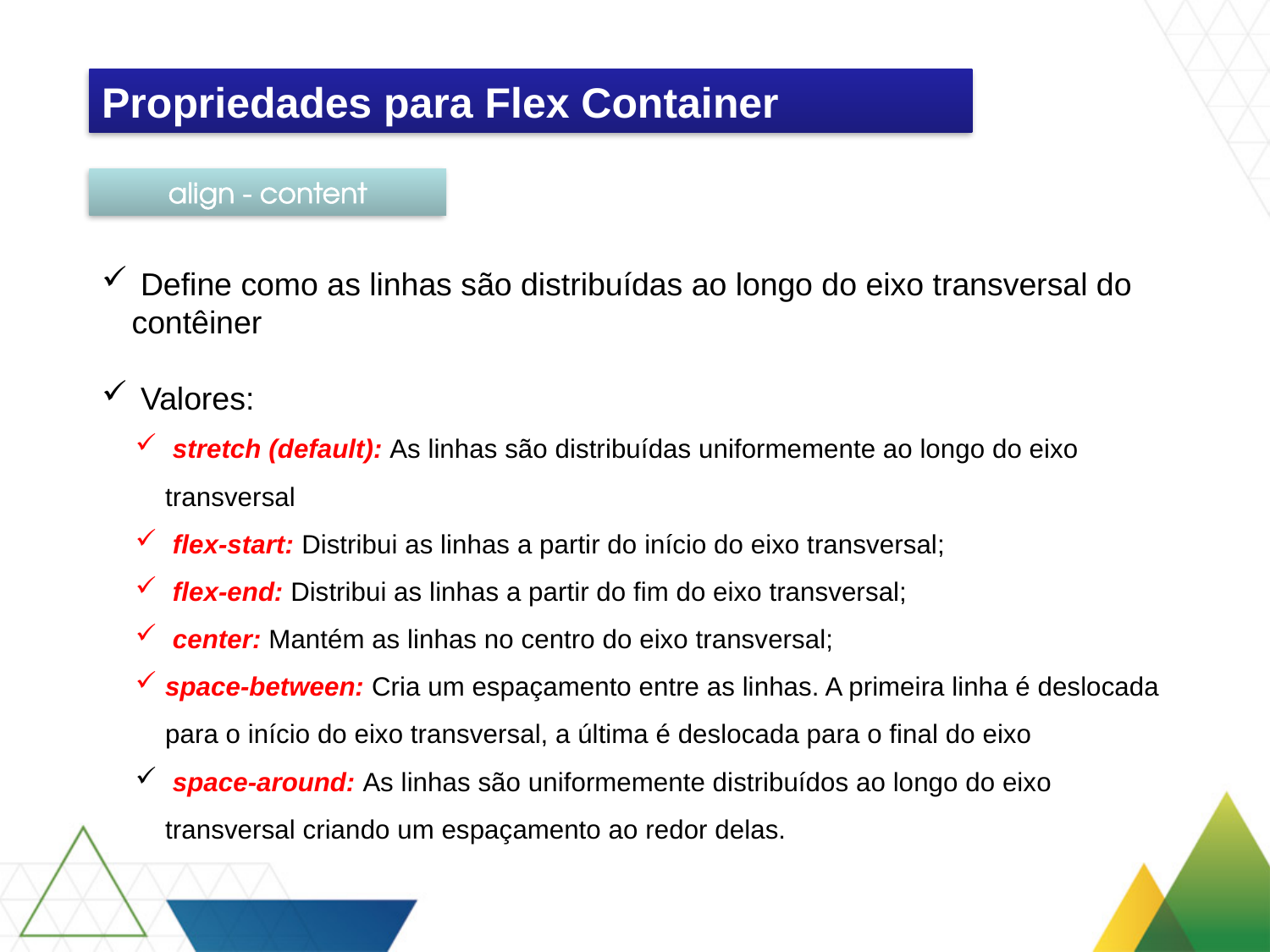

Propriedades para Flex Container
align - content
 Define como as linhas são distribuídas ao longo do eixo transversal do contêiner
 Valores:
 stretch (default): As linhas são distribuídas uniformemente ao longo do eixo transversal
 flex-start: Distribui as linhas a partir do início do eixo transversal;
 flex-end: Distribui as linhas a partir do fim do eixo transversal;
 center: Mantém as linhas no centro do eixo transversal;
space-between: Cria um espaçamento entre as linhas. A primeira linha é deslocada para o início do eixo transversal, a última é deslocada para o final do eixo
 space-around: As linhas são uniformemente distribuídos ao longo do eixo transversal criando um espaçamento ao redor delas.